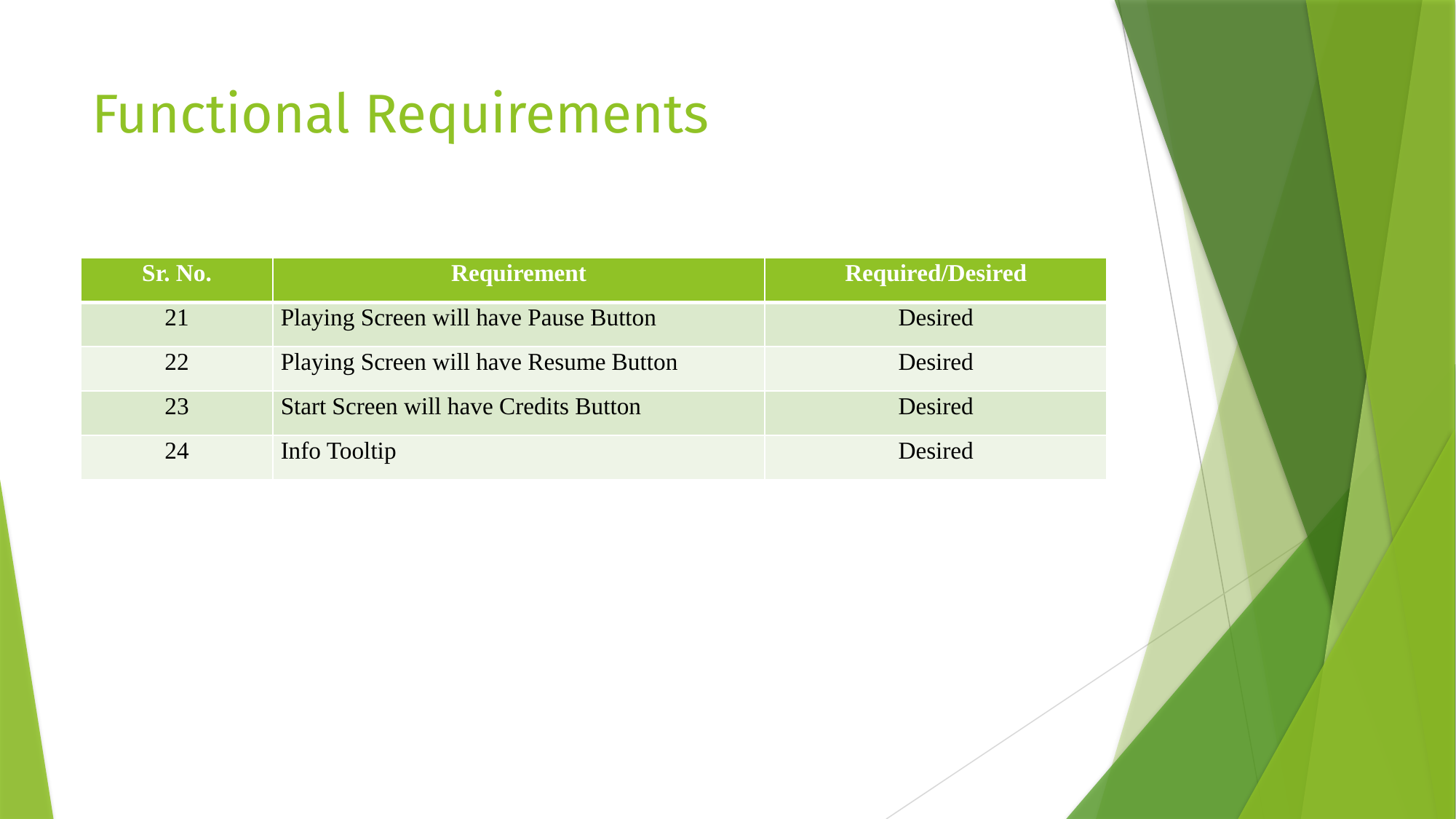

# Functional Requirements
| Sr. No. | Requirement | Required/Desired |
| --- | --- | --- |
| 21 | Playing Screen will have Pause Button | Desired |
| 22 | Playing Screen will have Resume Button | Desired |
| 23 | Start Screen will have Credits Button | Desired |
| 24 | Info Tooltip | Desired |